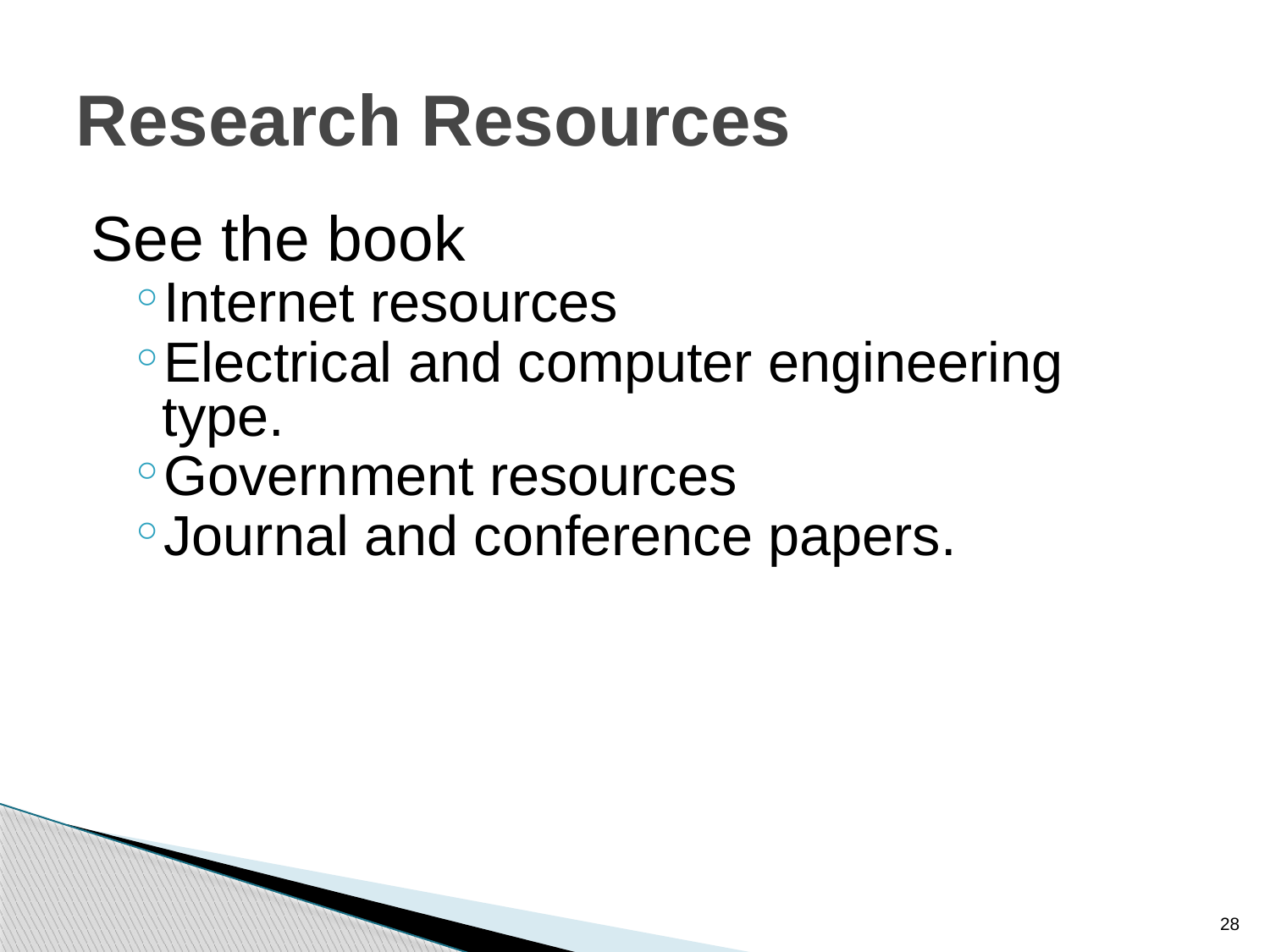

# Research Resources
See the book
Internet resources
Electrical and computer engineering type.
Government resources
Journal and conference papers.
28